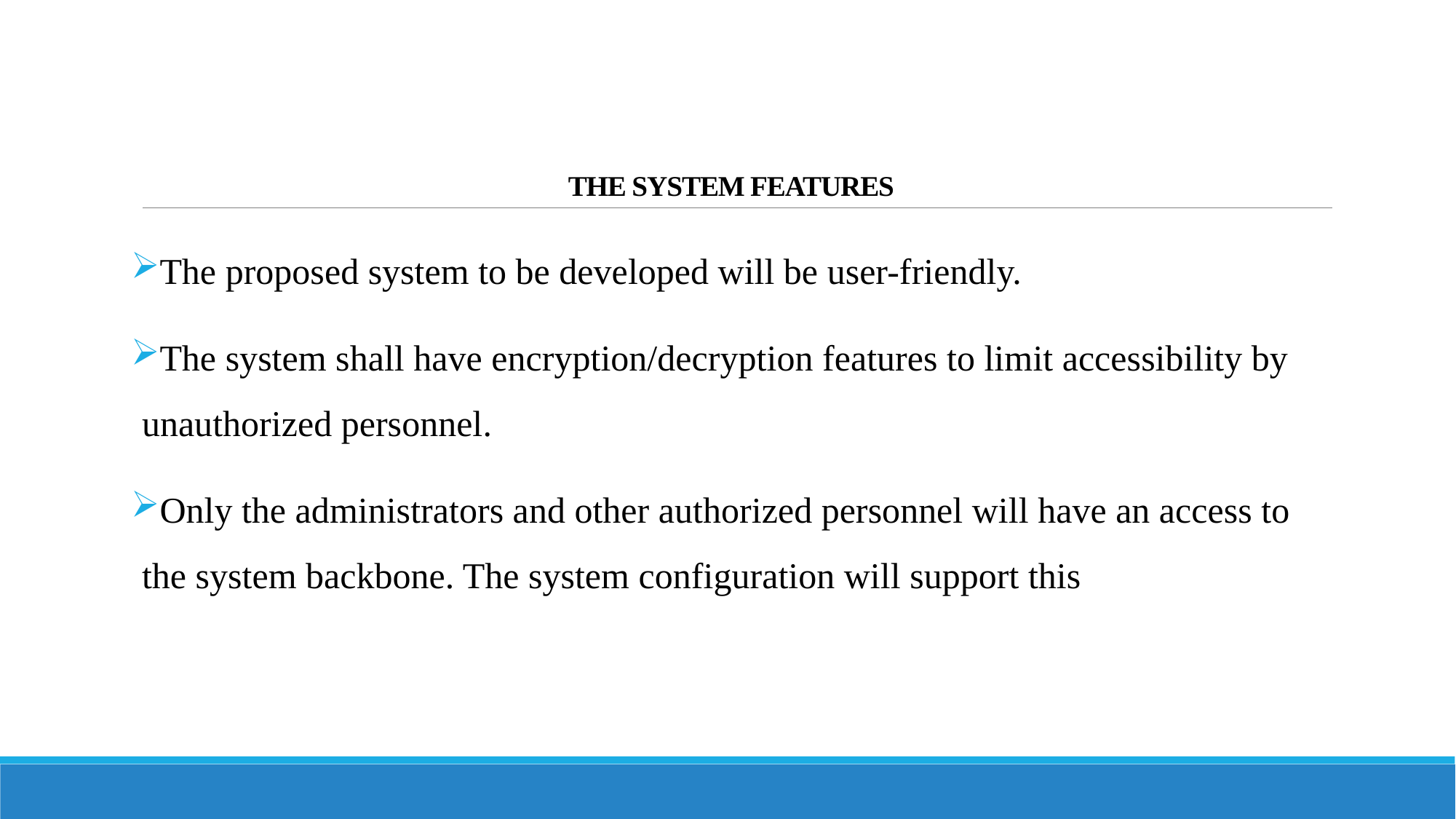

# THE SYSTEM FEATURES
The proposed system to be developed will be user-friendly.
The system shall have encryption/decryption features to limit accessibility by unauthorized personnel.
Only the administrators and other authorized personnel will have an access to the system backbone. The system configuration will support this